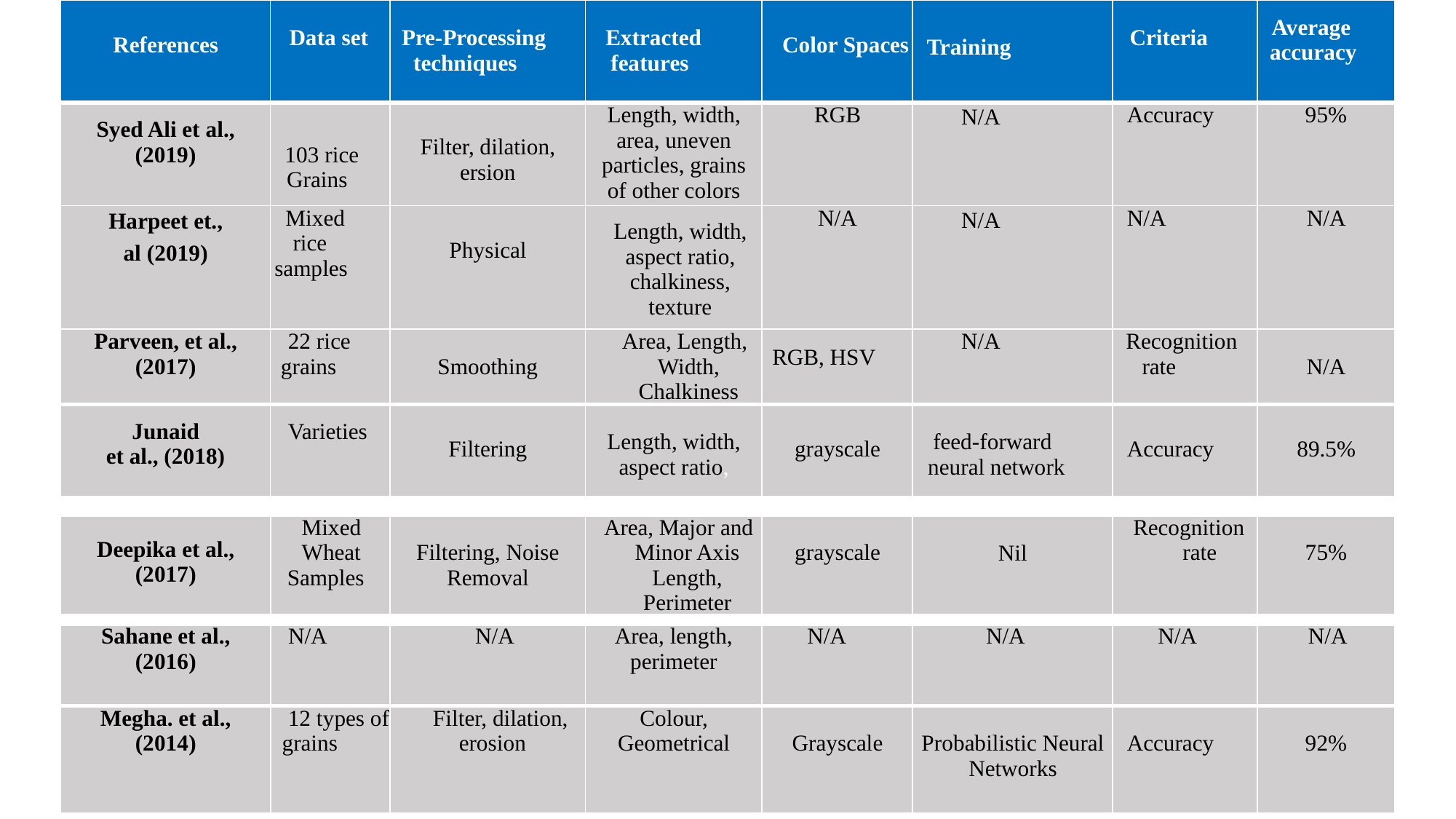

| References | Data set | Pre-Processing techniques | Extracted features | Color Spaces | Training | Criteria | Average accuracy |
| --- | --- | --- | --- | --- | --- | --- | --- |
| Syed Ali et al., (2019) | 103 rice Grains | Filter, dilation, ersion | Length, width, area, uneven particles, grains of other colors | RGB | N/A | Accuracy | 95% |
| Harpeet et., al (2019) | Mixed rice samples | Physical | Length, width, aspect ratio, chalkiness, texture | N/A | N/A | N/A | N/A |
| Parveen, et al., (2017) | 22 rice grains | Smoothing | Area, Length, Width, Chalkiness | RGB, HSV | N/A | Recognition rate | N/A |
| Junaid et al., (2018) | Varieties | Filtering | Length, width, aspect ratio, | grayscale | feed-forward neural network | Accuracy | 89.5% |
| Deepika et al., (2017) | Mixed Wheat Samples | Filtering, Noise Removal | Area, Major and Minor Axis Length, Perimeter | grayscale | Nil | Recognition rate | 75% |
| --- | --- | --- | --- | --- | --- | --- | --- |
| Sahane et al., (2016) | N/A | N/A | Area, length, perimeter | N/A | N/A | N/A | N/A |
| --- | --- | --- | --- | --- | --- | --- | --- |
| Megha. et al., (2014) | 12 types of grains | Filter, dilation, erosion | Colour, Geometrical | Grayscale | Probabilistic Neural Networks | Accuracy | 92% |
| --- | --- | --- | --- | --- | --- | --- | --- |
Dept. of CSE, BNMIT
12